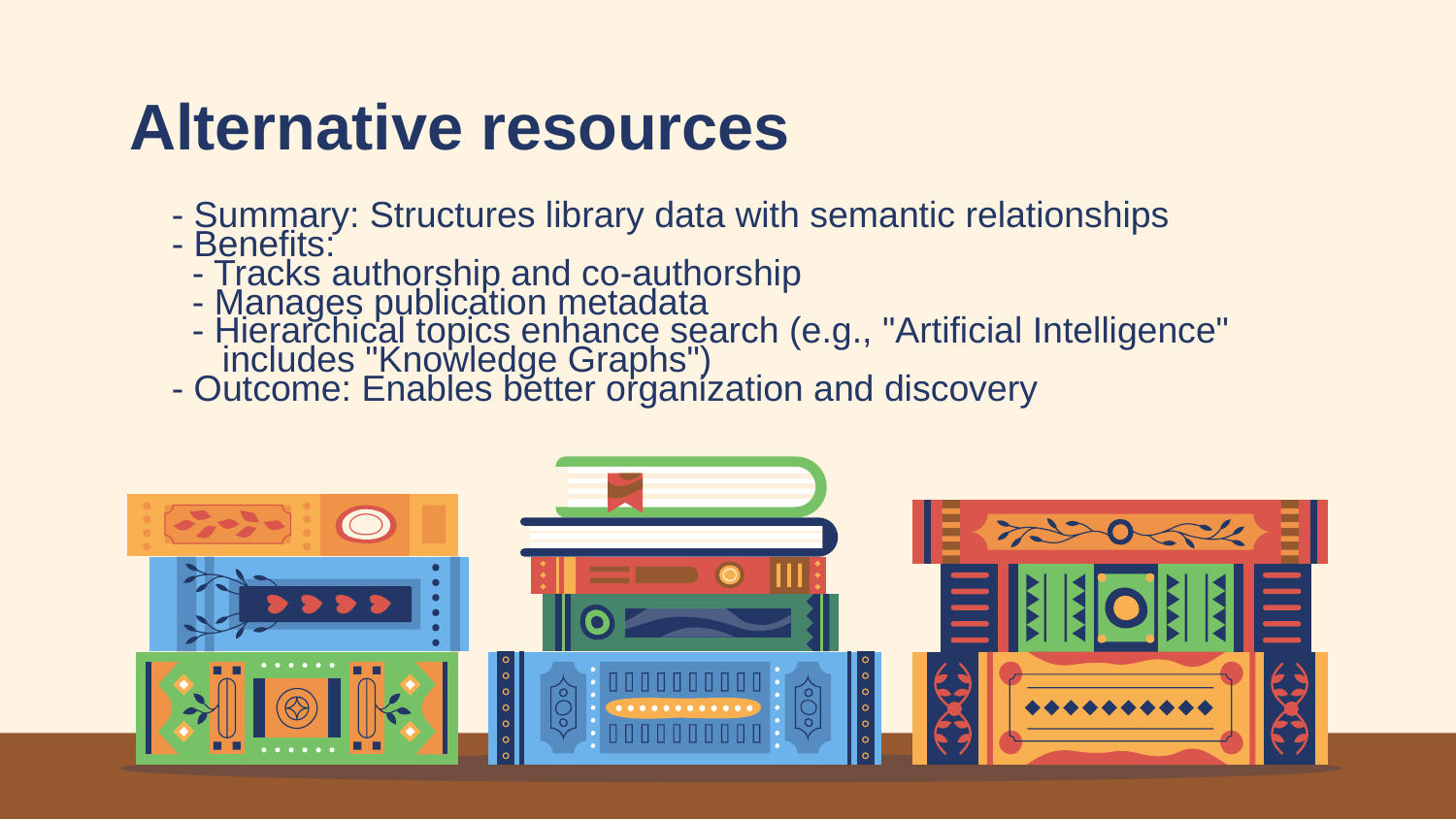

# Alternative resources
- Summary: Structures library data with semantic relationships
- Benefits:
  - Tracks authorship and co-authorship
  - Manages publication metadata
  - Hierarchical topics enhance search (e.g., "Artificial Intelligence" includes "Knowledge Graphs")
- Outcome: Enables better organization and discovery